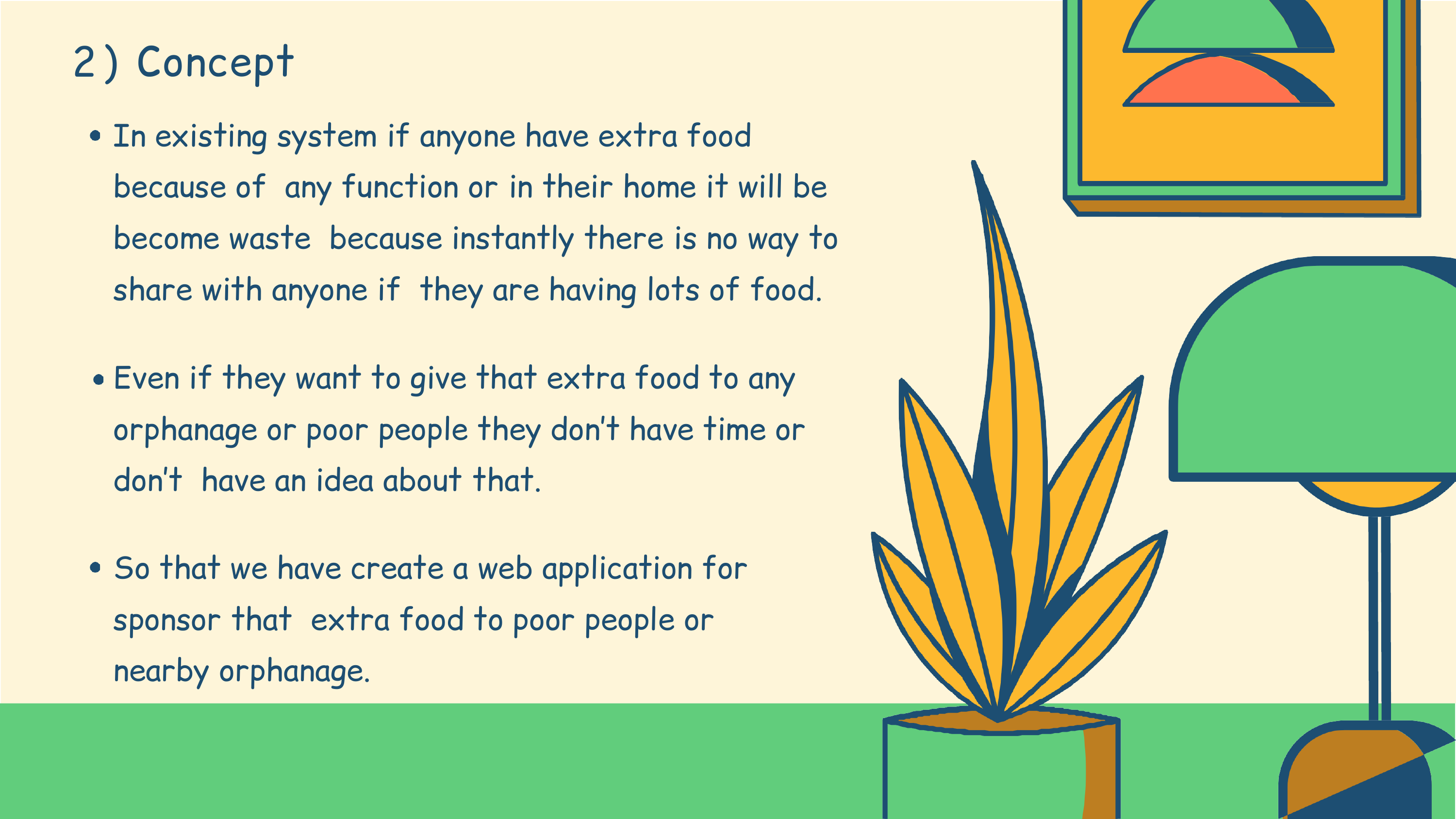

# 2) Concept
In existing system if anyone have extra food because of  any function or in their home it will be become waste  because instantly there is no way to share with anyone if  they are having lots of food.

Even if they want to give that extra food to any  orphanage or poor people they don’t have time or don’t  have an idea about that.

So that we have create a web application for sponsor that  extra food to poor people or nearby orphanage.